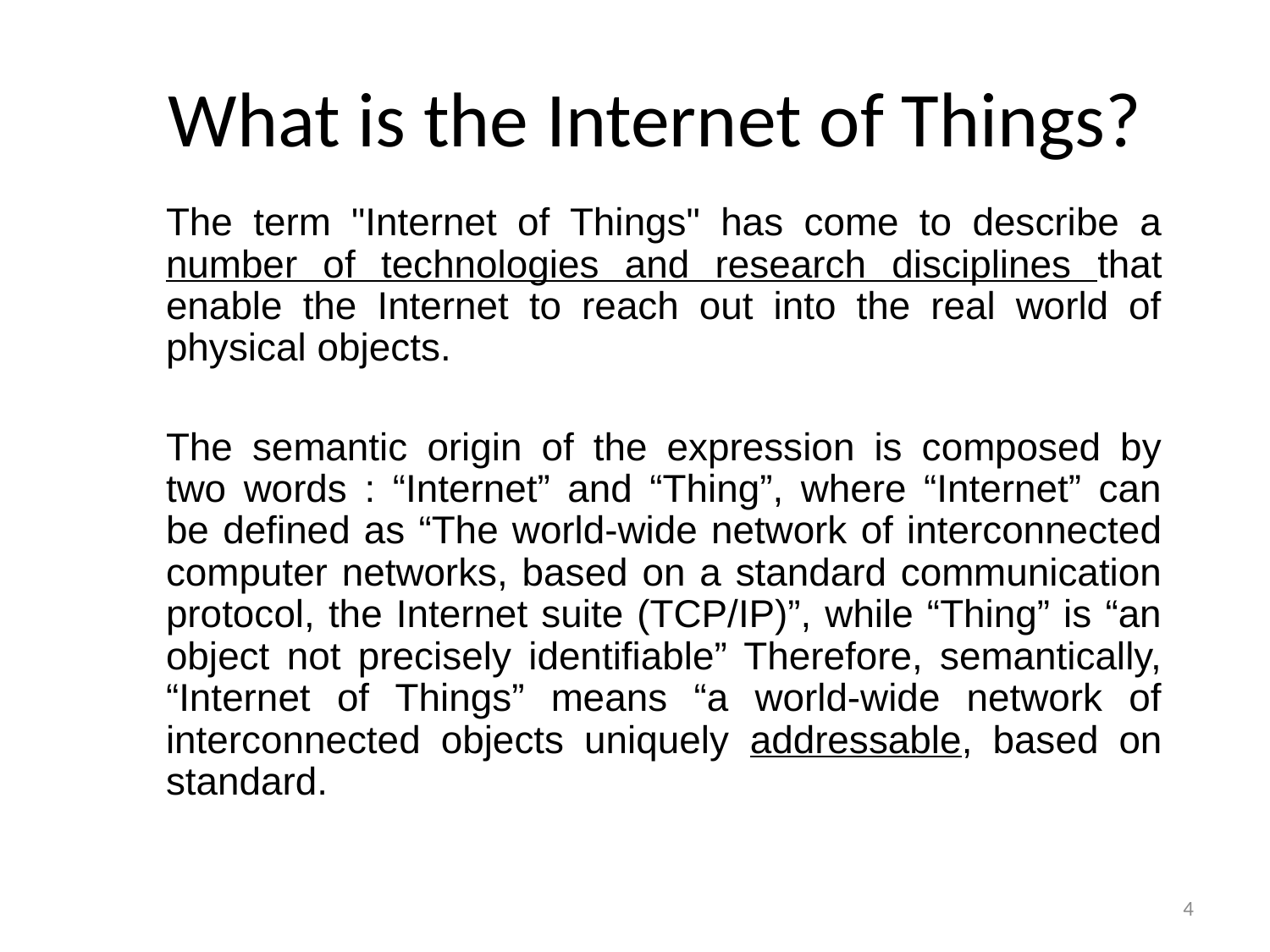

# What is the Internet of Things?
	The term "Internet of Things" has come to describe a number of technologies and research disciplines that enable the Internet to reach out into the real world of physical objects.

	The semantic origin of the expression is composed by two words : “Internet” and “Thing”, where “Internet” can be defined as “The world-wide network of interconnected computer networks, based on a standard communication protocol, the Internet suite (TCP/IP)”, while “Thing” is “an object not precisely identifiable” Therefore, semantically, “Internet of Things” means “a world-wide network of interconnected objects uniquely addressable, based on standard.

4